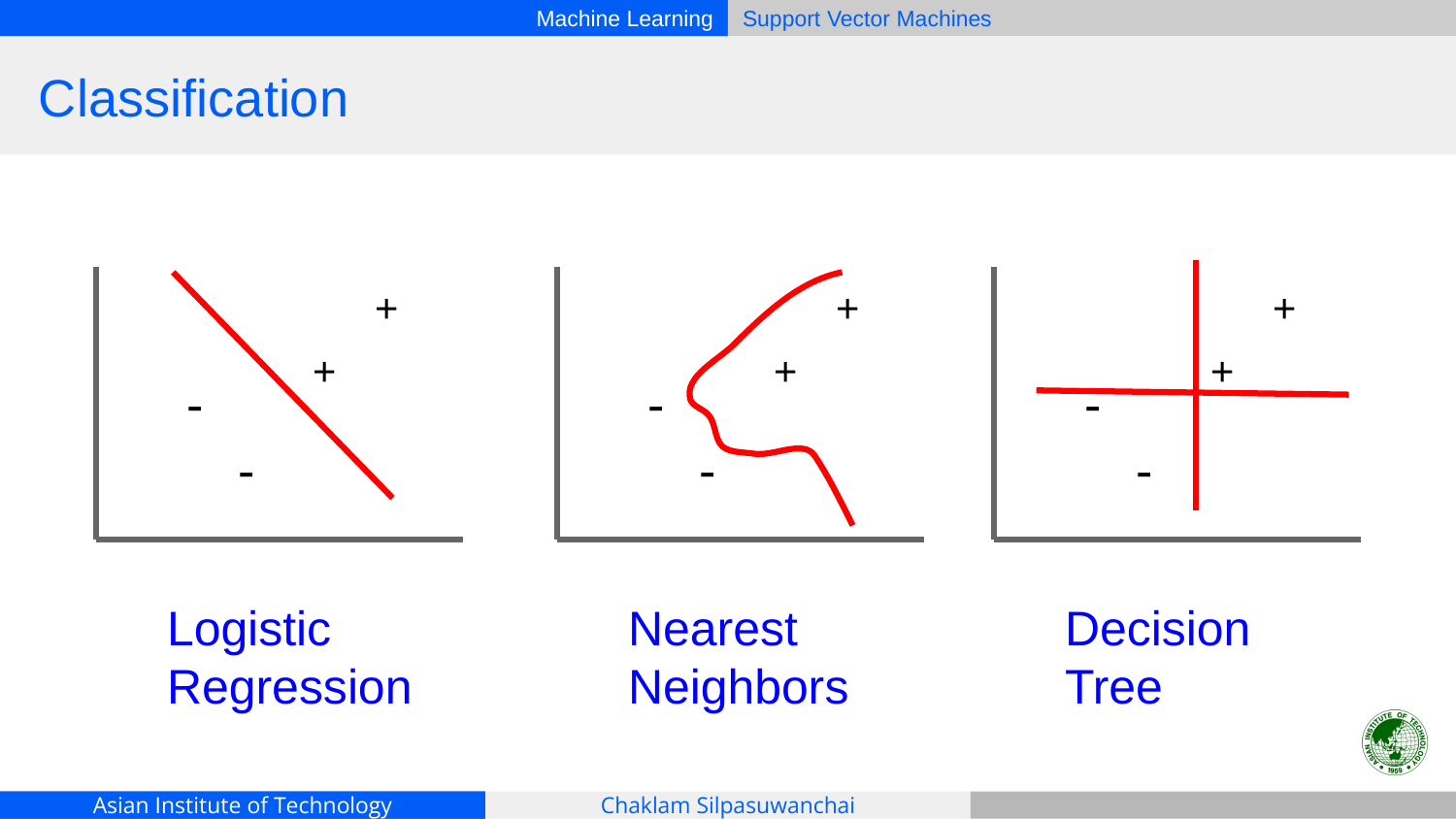

# Classification
+
+
+

+
+
+
-
-
-
-
-
-
Logistic Regression
Nearest Neighbors

Decision Tree